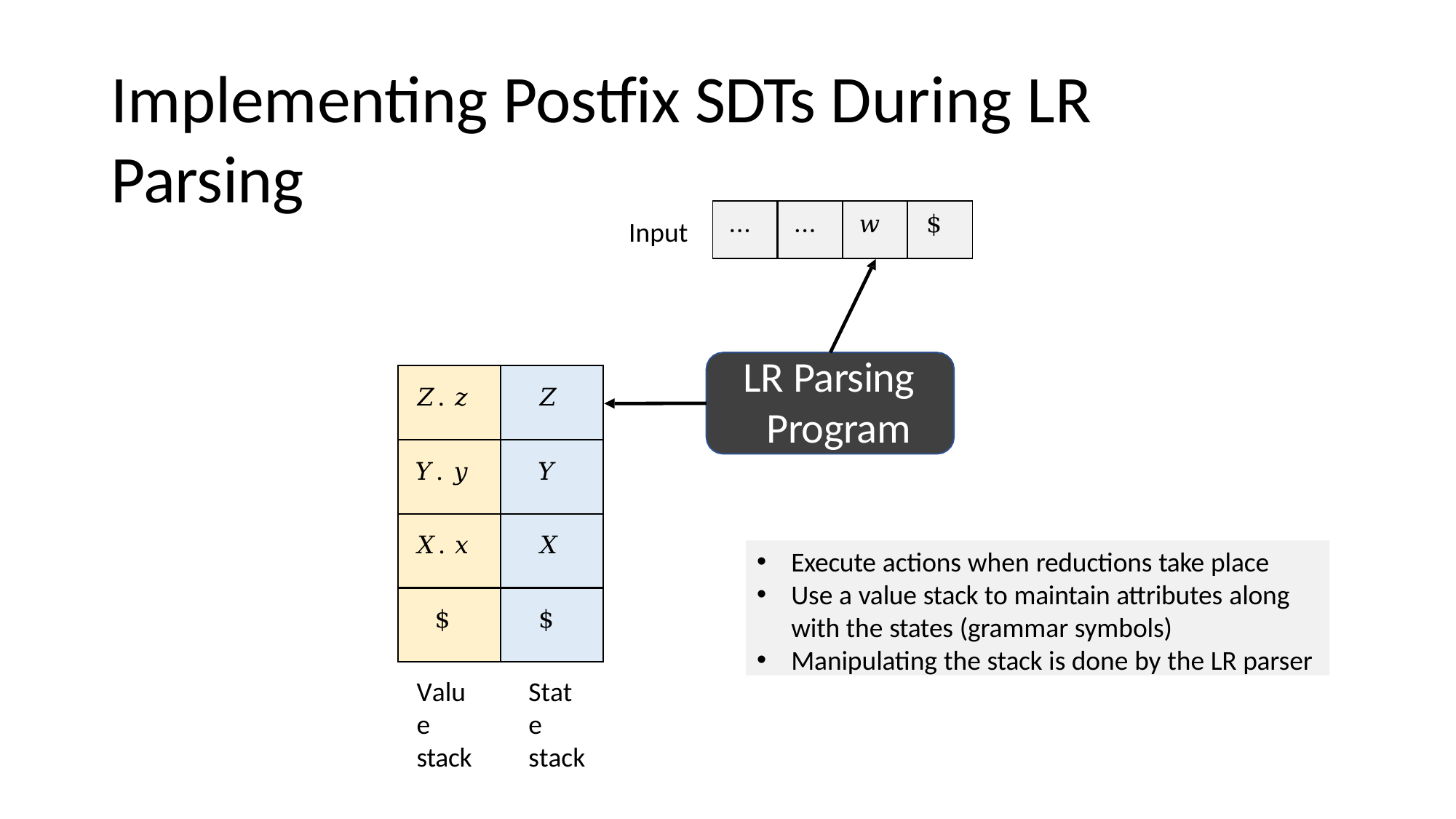

# Implementing Postfix SDTs During LR Parsing
| … | … | 𝑤 | $ |
| --- | --- | --- | --- |
Input

LR Parsing  Program

| 𝑍. 𝑧 | 𝑍 |
| --- | --- |
| 𝑌. 𝑦 | 𝑌 |
| 𝑋. 𝑥 | 𝑋 |
| $ | $ |

Execute actions when reductions take place
Use a value stack to maintain attributes along
with the states (grammar symbols)
Manipulating the stack is done by the LR parser
Value  stack
State  stack